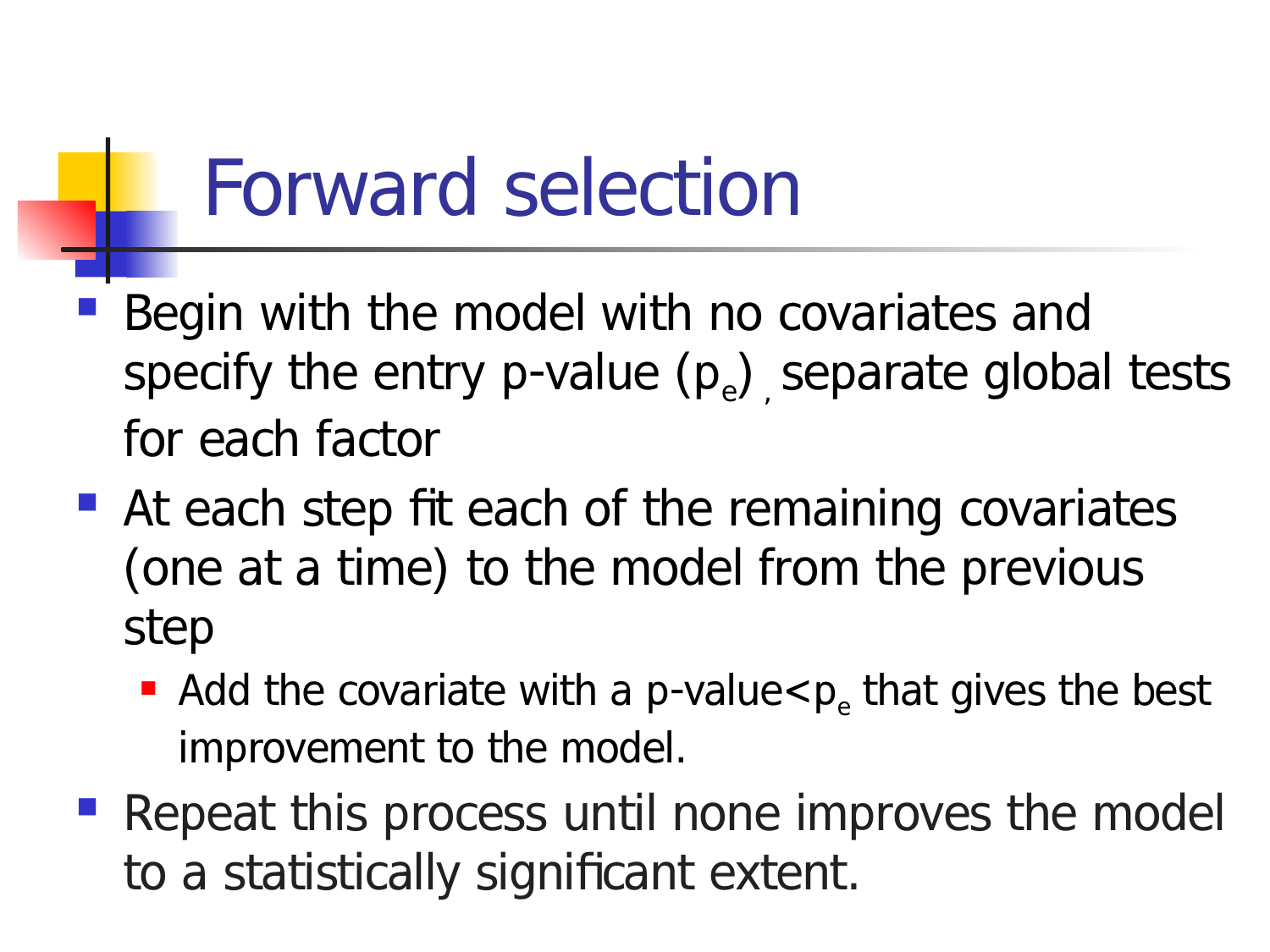

# Forward selection
Begin with the model with no covariates and specify the entry p-value (pe) , separate global tests for each factor
At each step fit each of the remaining covariates (one at a time) to the model from the previous step
Add the covariate with a p-value<pe that gives the best improvement to the model.
Repeat this process until none improves the model to a statistically significant extent.